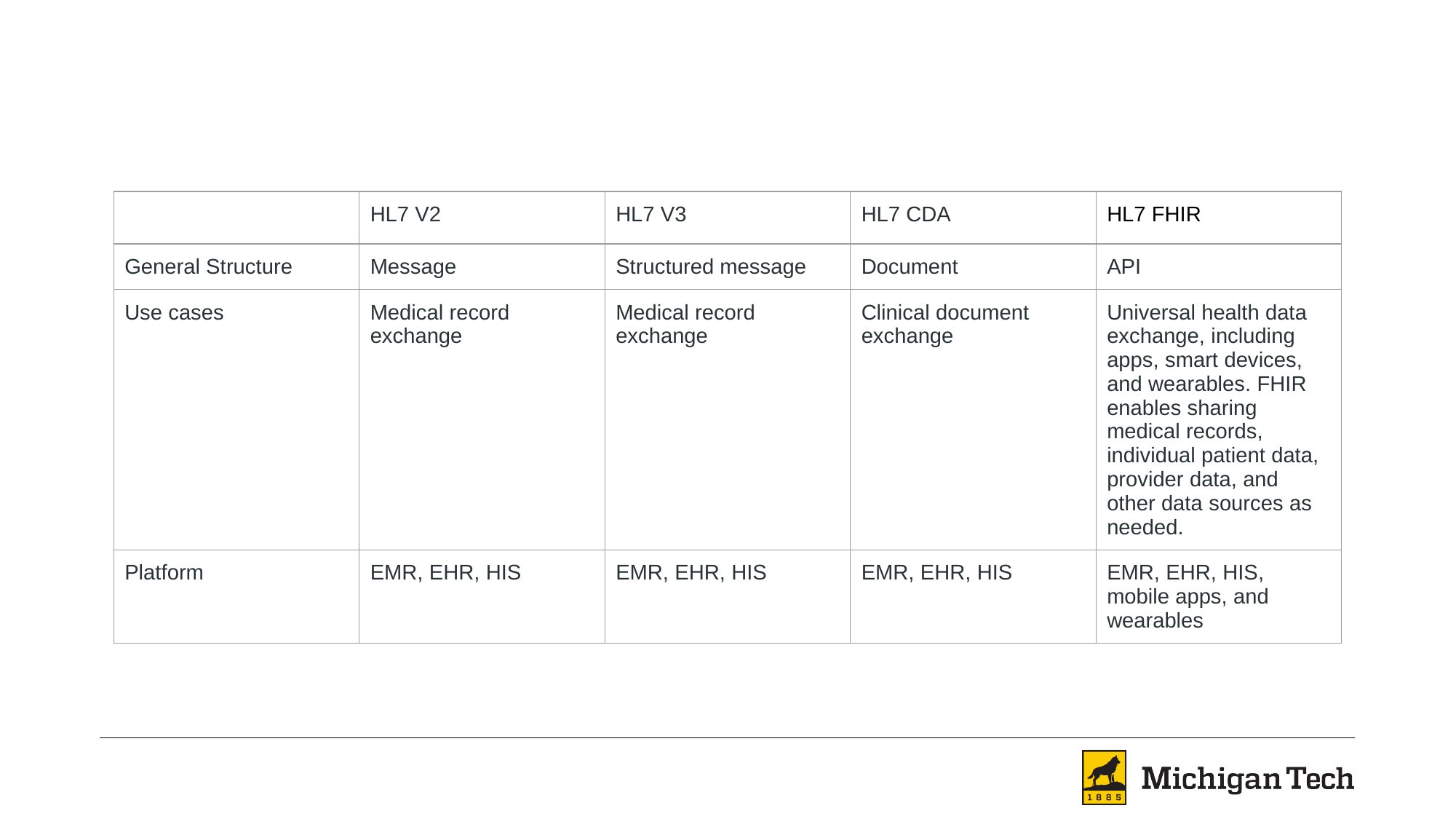

|  | HL7 V2 | HL7 V3 | HL7 CDA | HL7 FHIR |
| --- | --- | --- | --- | --- |
| General Structure | Message | Structured message | Document | API |
| Use cases | Medical record exchange | Medical record exchange | Clinical document exchange | Universal health data exchange, including apps, smart devices, and wearables. FHIR enables sharing medical records, individual patient data, provider data, and other data sources as needed. |
| Platform | EMR, EHR, HIS | EMR, EHR, HIS | EMR, EHR, HIS | EMR, EHR, HIS, mobile apps, and wearables |